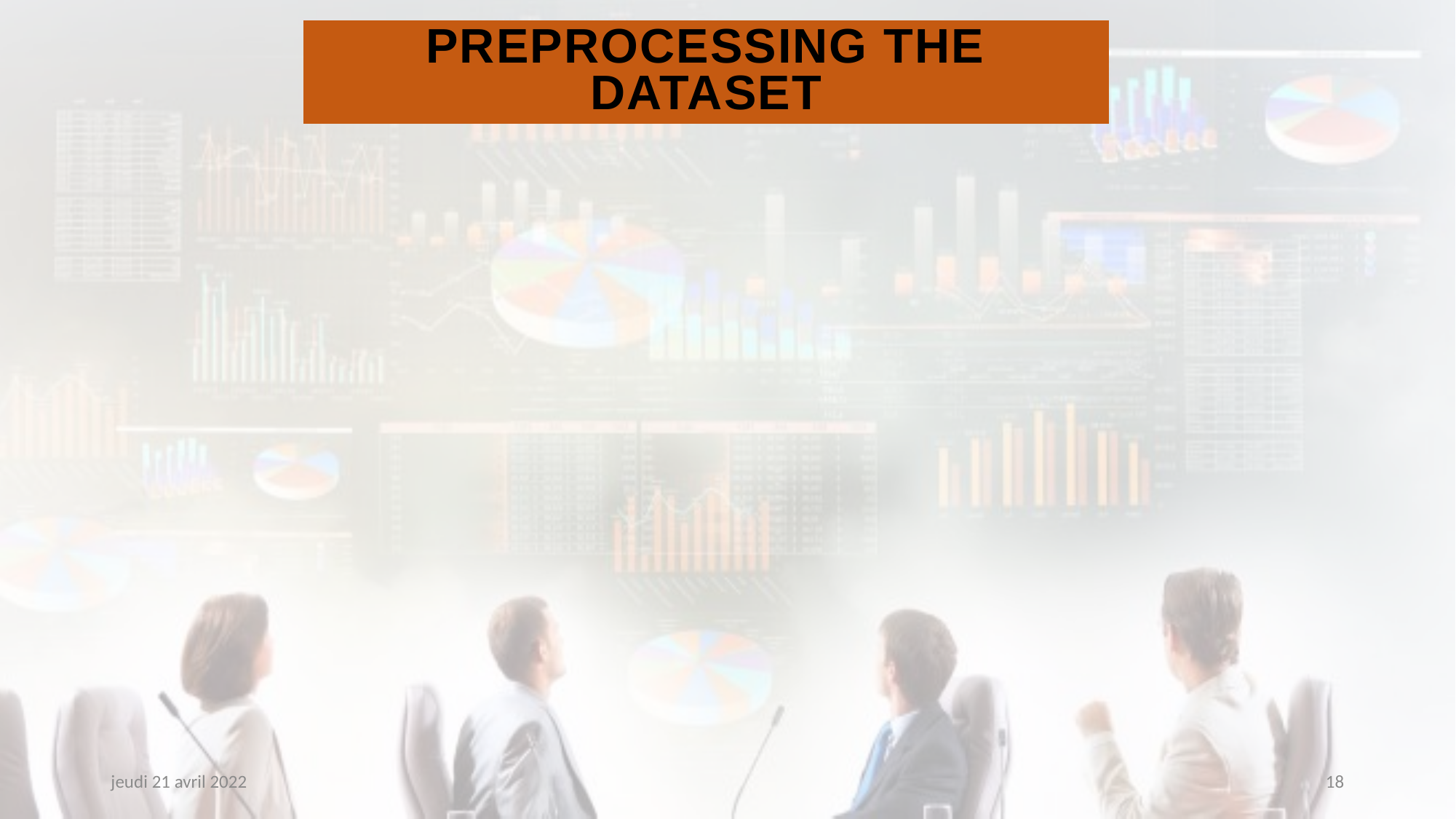

PREPROCESSING THE DATASET
jeudi 21 avril 2022
18